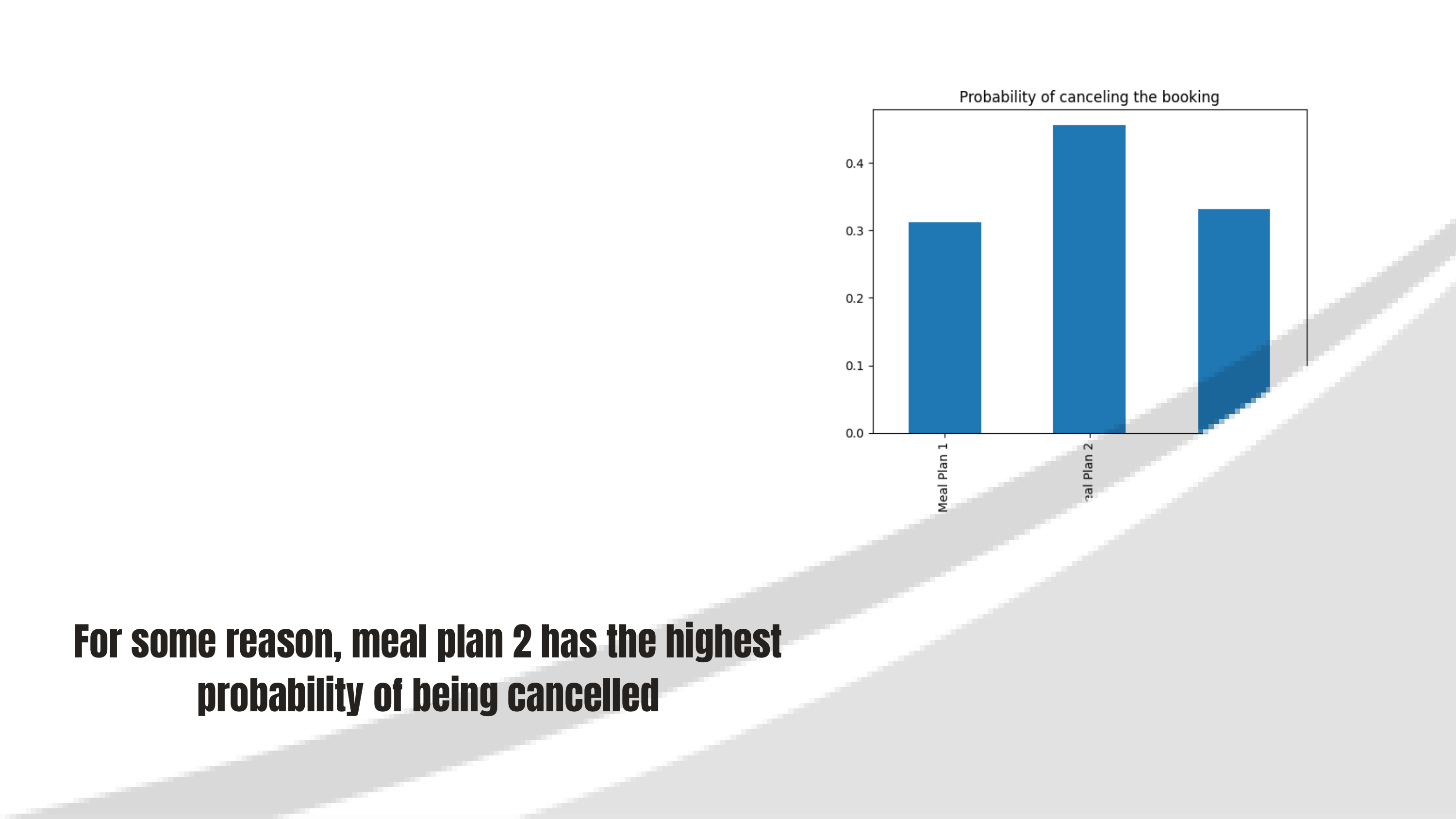

For some reason, meal plan 2 has the highest
probability of being cancelled